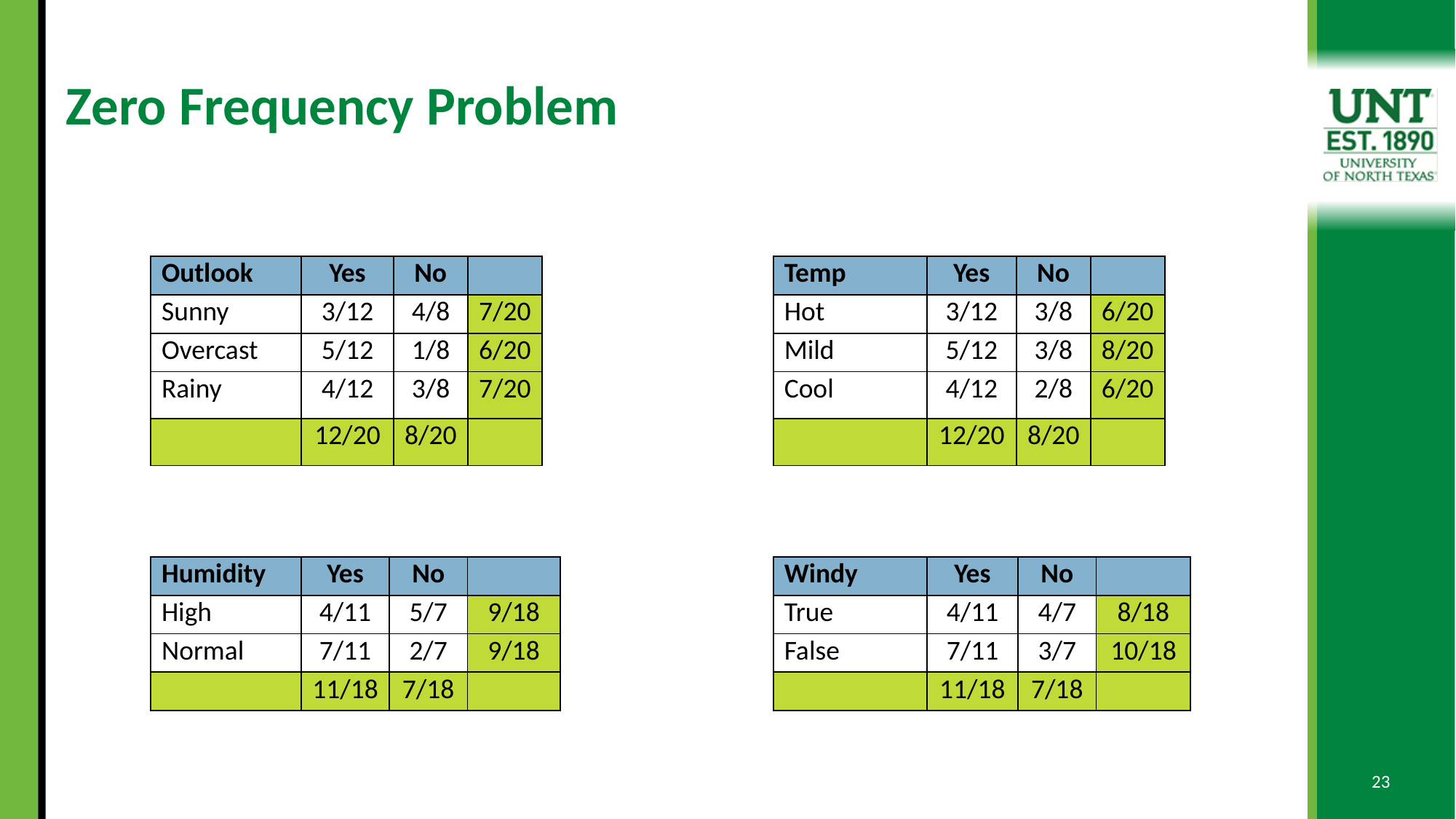

# Zero Frequency Problem
| Outlook | Yes | No |  |
| --- | --- | --- | --- |
| Sunny | 3/12 | 4/8 | 7/20 |
| Overcast | 5/12 | 1/8 | 6/20 |
| Rainy | 4/12 | 3/8 | 7/20 |
|  | 12/20 | 8/20 |  |
| Temp | Yes | No |  |
| --- | --- | --- | --- |
| Hot | 3/12 | 3/8 | 6/20 |
| Mild | 5/12 | 3/8 | 8/20 |
| Cool | 4/12 | 2/8 | 6/20 |
|  | 12/20 | 8/20 |  |
| Humidity | Yes | No |  |
| --- | --- | --- | --- |
| High | 4/11 | 5/7 | 9/18 |
| Normal | 7/11 | 2/7 | 9/18 |
|  | 11/18 | 7/18 |  |
| Windy | Yes | No |  |
| --- | --- | --- | --- |
| True | 4/11 | 4/7 | 8/18 |
| False | 7/11 | 3/7 | 10/18 |
|  | 11/18 | 7/18 |  |
23